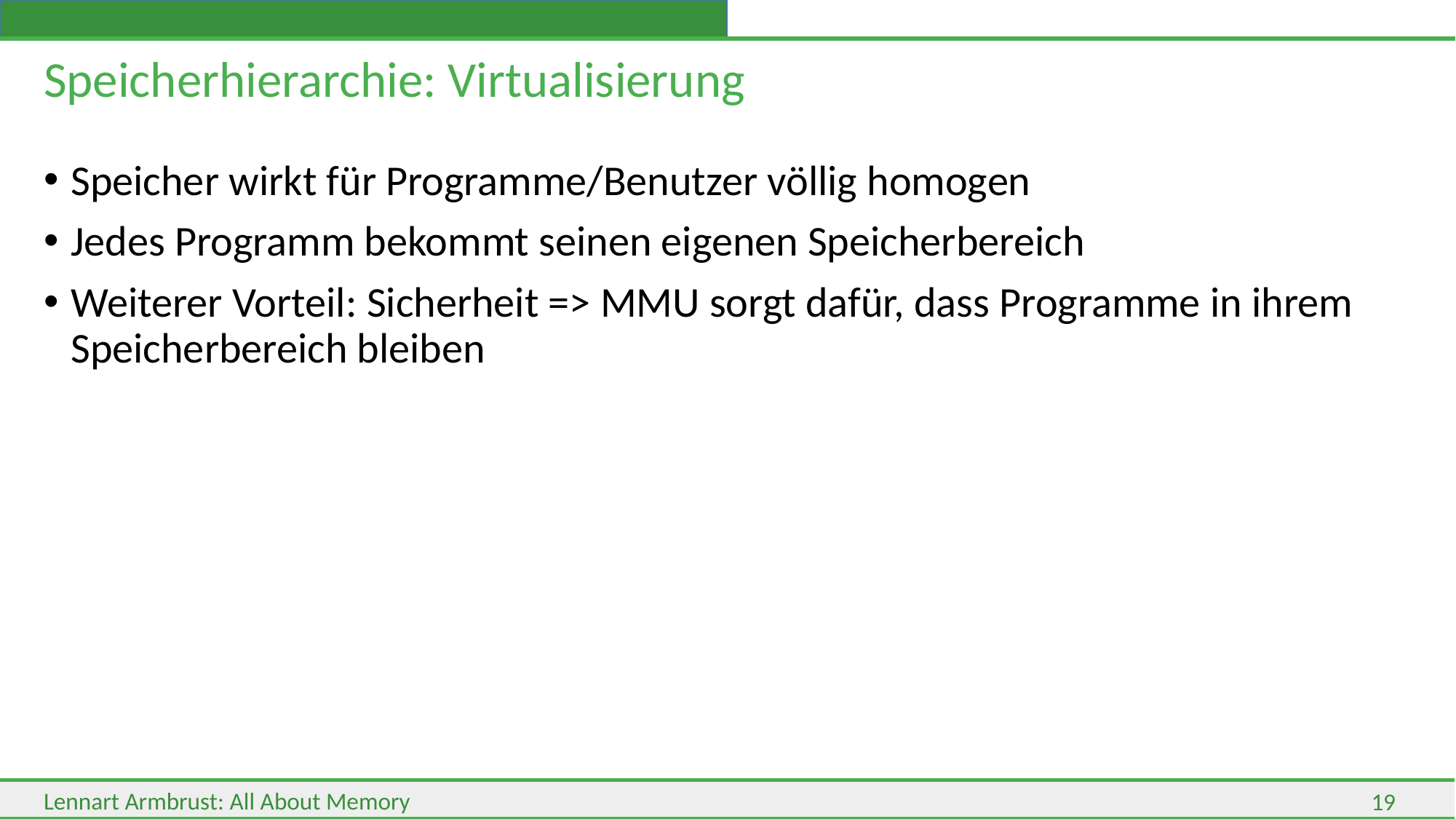

# Speicherhierarchie: Virtualisierung
Speicher wirkt für Programme/Benutzer völlig homogen
Jedes Programm bekommt seinen eigenen Speicherbereich
Weiterer Vorteil: Sicherheit => MMU sorgt dafür, dass Programme in ihrem Speicherbereich bleiben
19
Lennart Armbrust: All About Memory